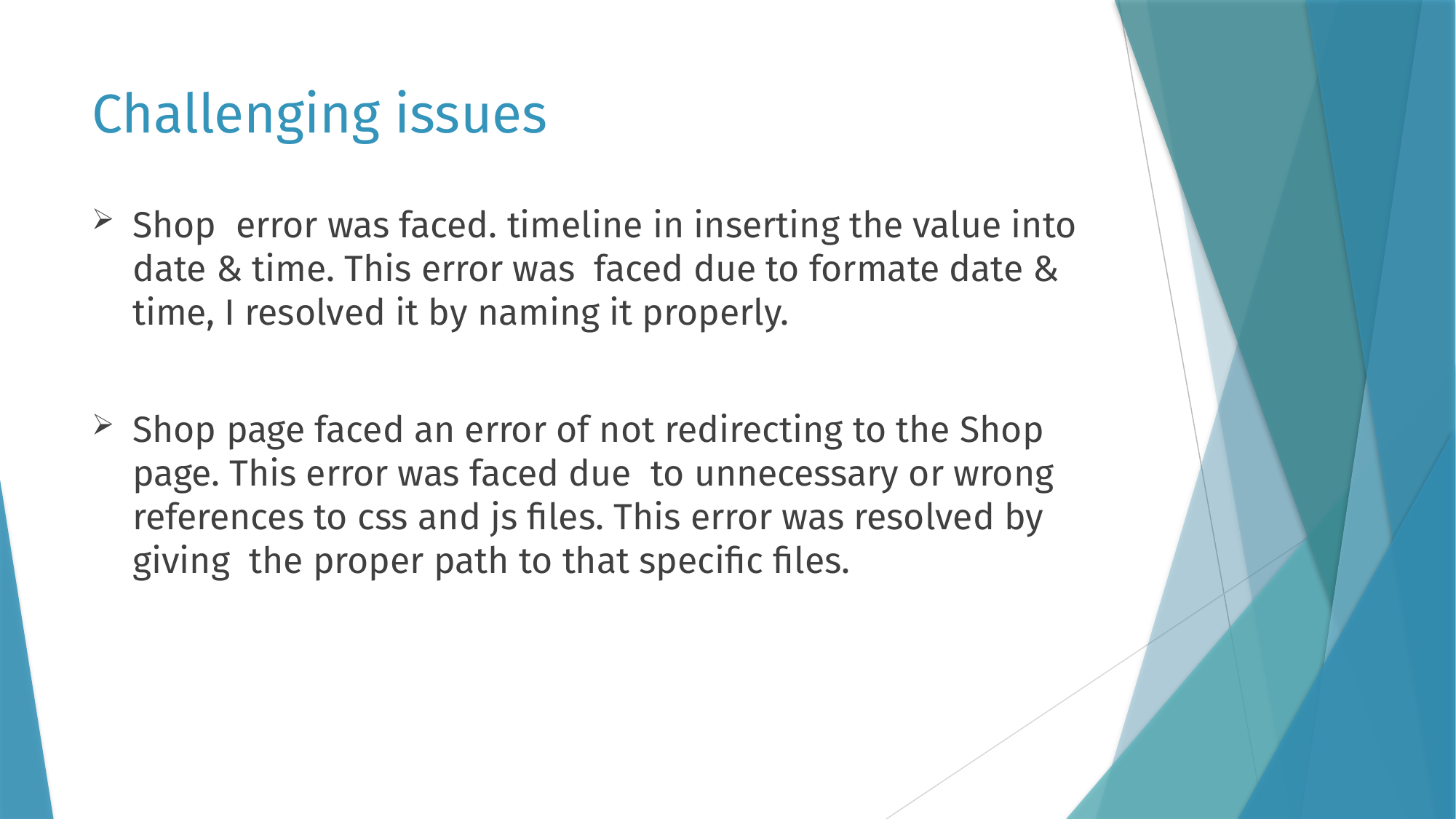

# Challenging issues
Shop  error was faced. timeline in inserting the value into date & time. This error was  faced due to formate date & time, I resolved it by naming it properly.

Shop page faced an error of not redirecting to the Shop page. This error was faced due  to unnecessary or wrong references to css and js files. This error was resolved by giving  the proper path to that specific files.